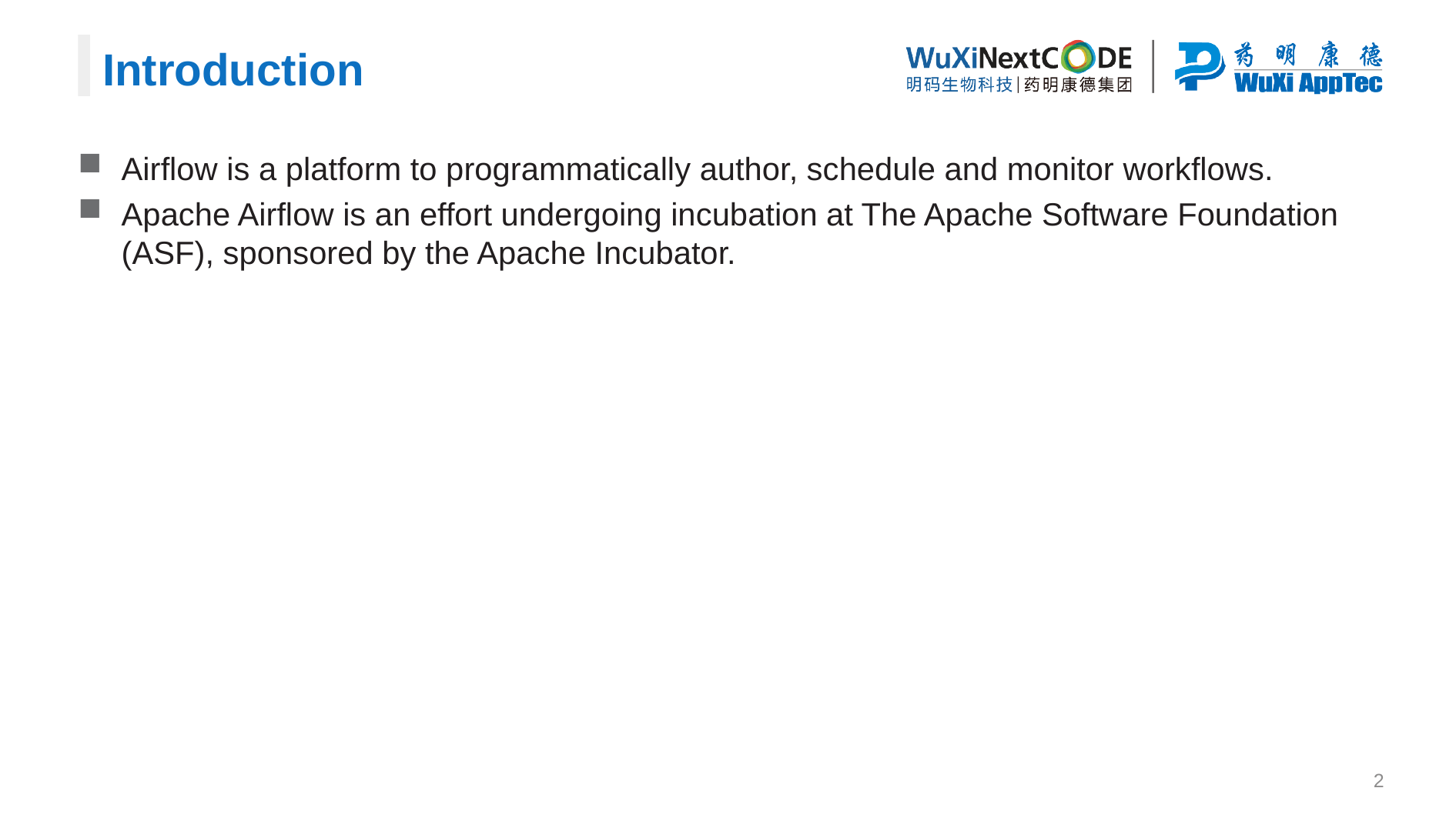

Introduction
Airflow is a platform to programmatically author, schedule and monitor workflows.
Apache Airflow is an effort undergoing incubation at The Apache Software Foundation (ASF), sponsored by the Apache Incubator.

2